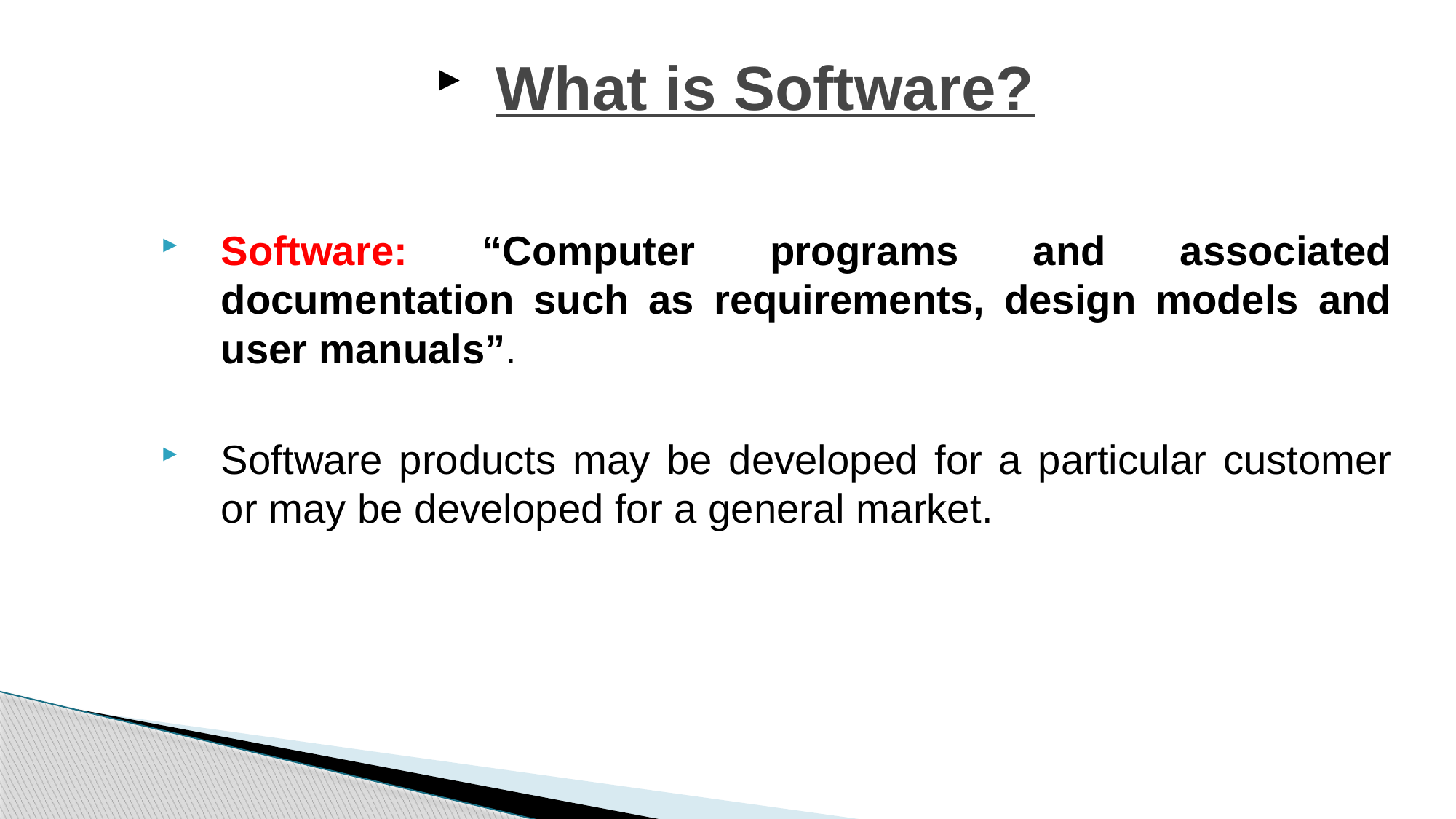

# What is Software?
Software: “Computer programs and associated documentation such as requirements, design models and user manuals”.

Software products may be developed for a particular customer or may be developed for a general market.